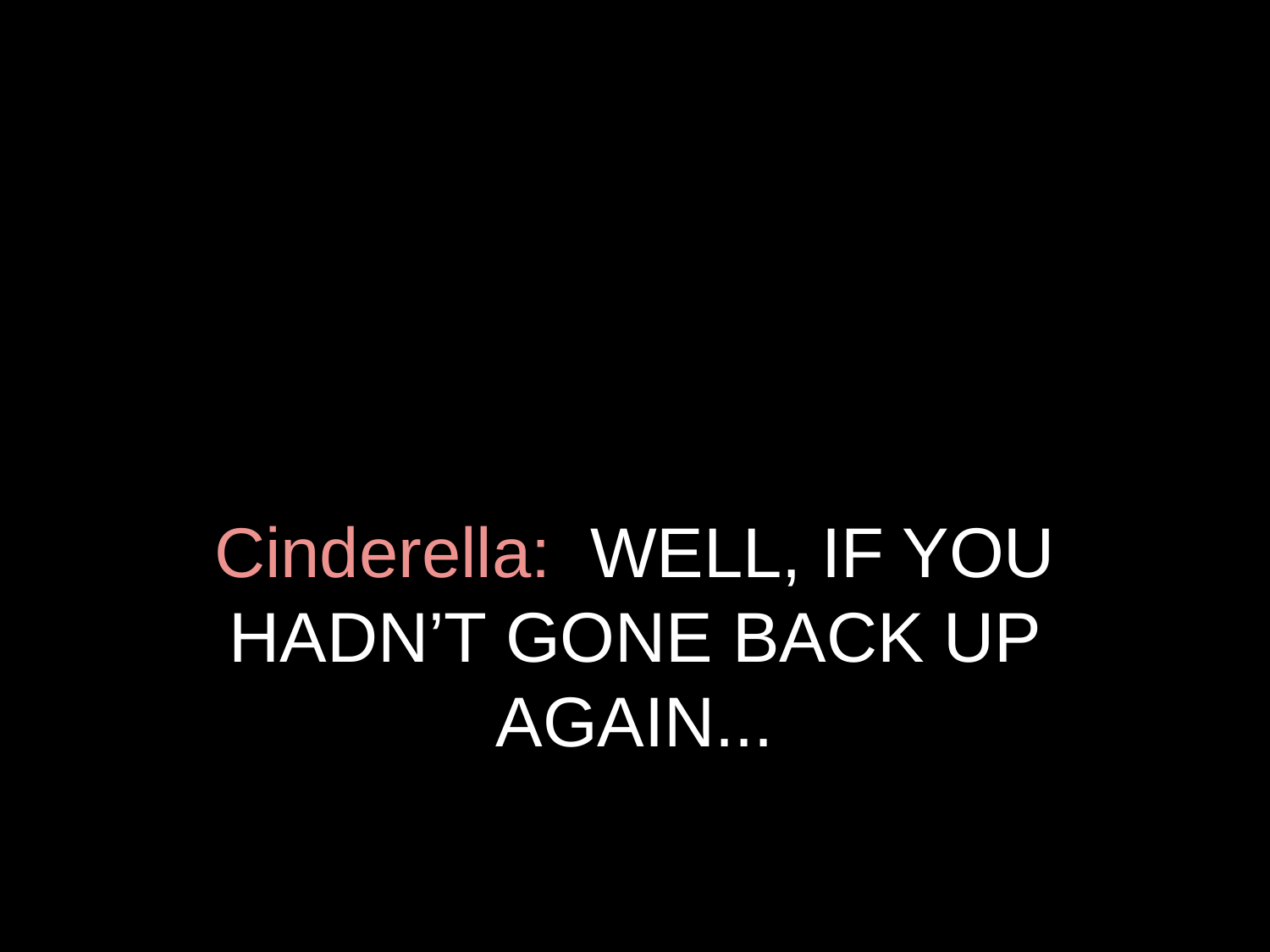

# Cinderella:  WELL, IF YOU HADN’T GONE BACK UP AGAIN...